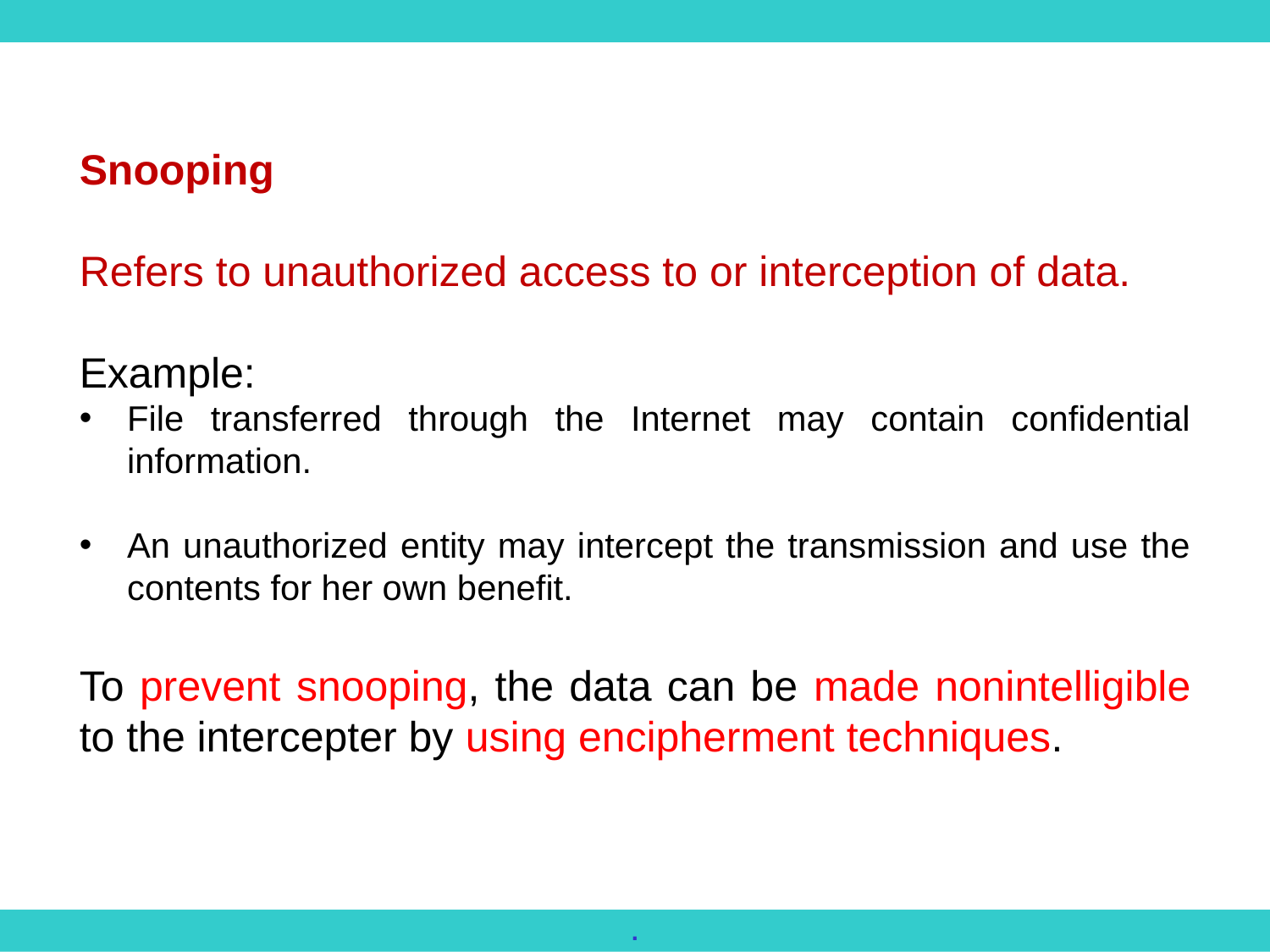

Snooping

Refers to unauthorized access to or interception of data.

Example:
File transferred through the Internet may contain confidential information.

An unauthorized entity may intercept the transmission and use the contents for her own benefit.

To prevent snooping, the data can be made nonintelligible to the intercepter by using encipherment techniques.
.